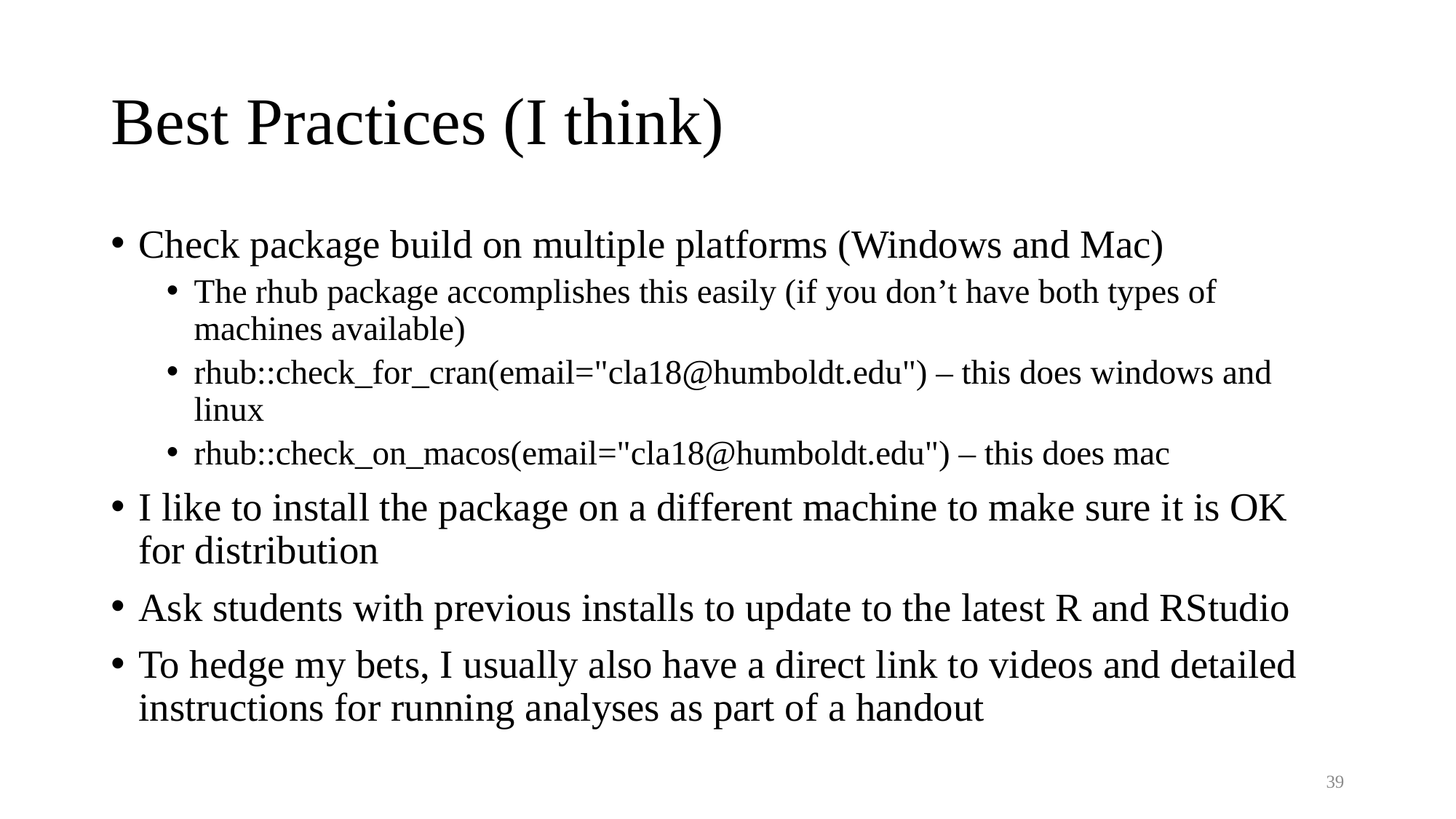

# Best Practices (I think)
Check package build on multiple platforms (Windows and Mac)
The rhub package accomplishes this easily (if you don’t have both types of machines available)
rhub::check_for_cran(email="cla18@humboldt.edu") – this does windows and linux
rhub::check_on_macos(email="cla18@humboldt.edu") – this does mac
I like to install the package on a different machine to make sure it is OK for distribution
Ask students with previous installs to update to the latest R and RStudio
To hedge my bets, I usually also have a direct link to videos and detailed instructions for running analyses as part of a handout
39